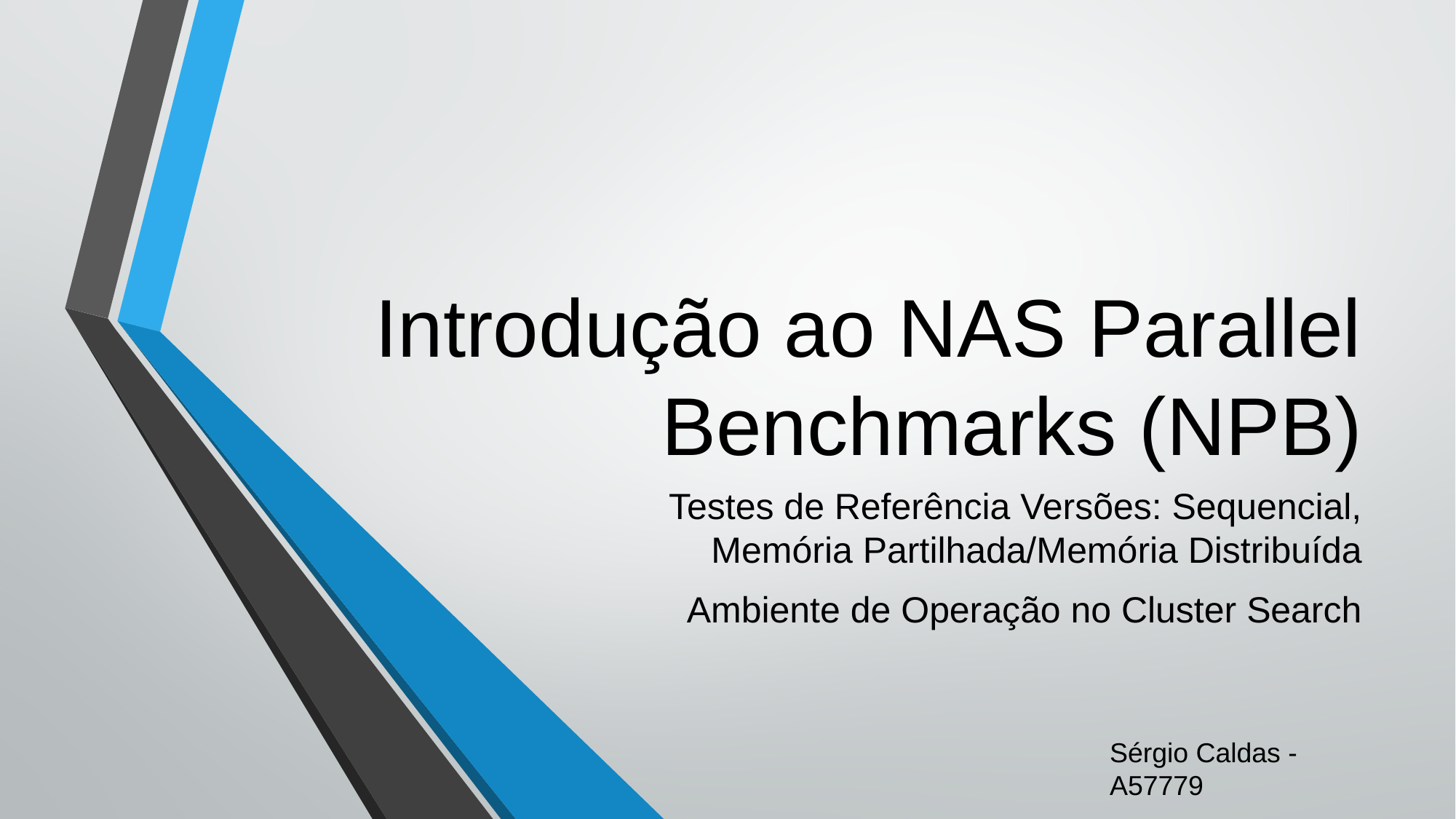

# Introdução ao NAS Parallel Benchmarks (NPB)
Testes de Referência Versões: Sequencial, Memória Partilhada/Memória Distribuída
Ambiente de Operação no Cluster Search
Sérgio Caldas - A57779